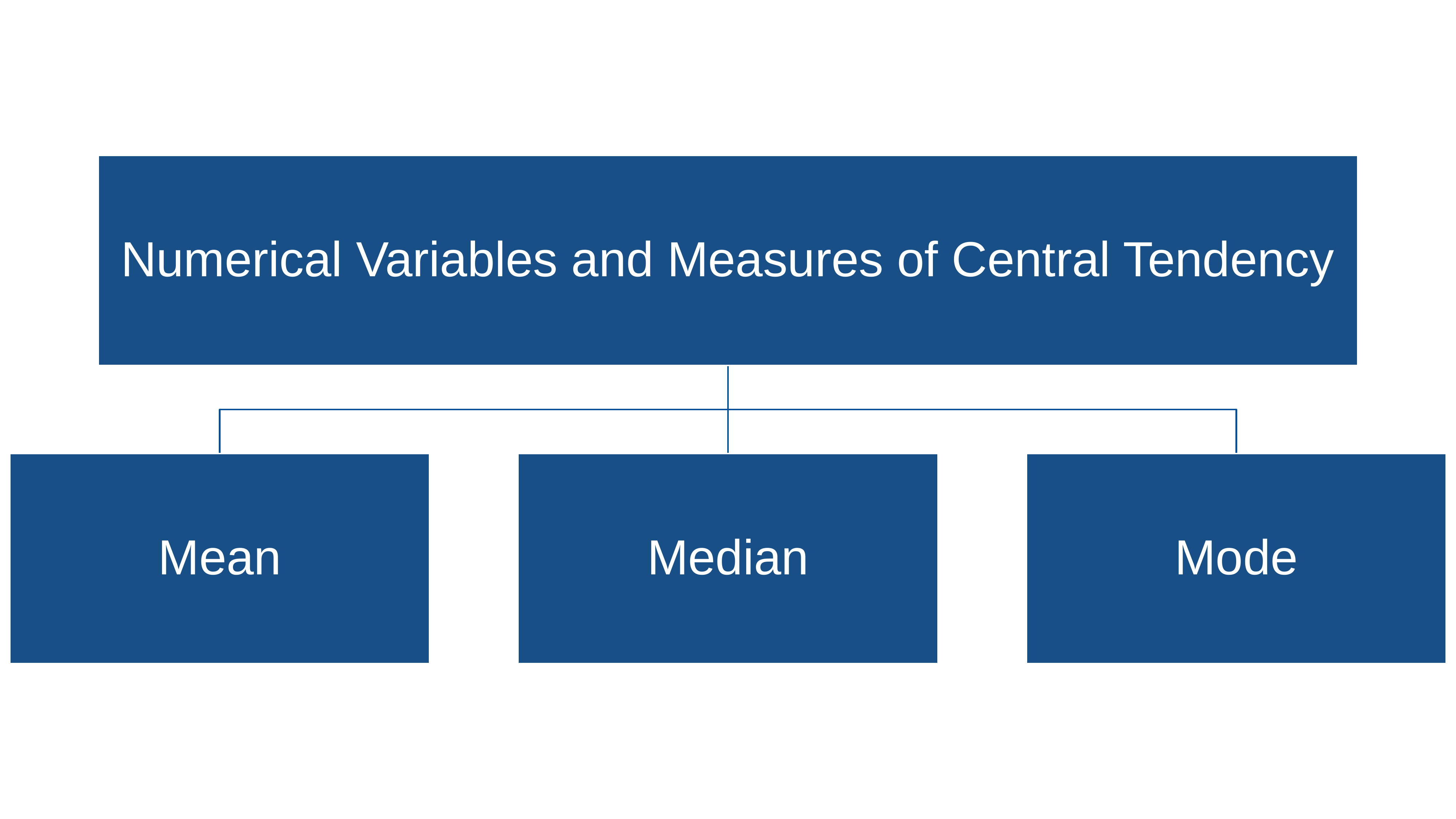

Numerical Variables and Measures of Central Tendency
Mean
Median
Mode